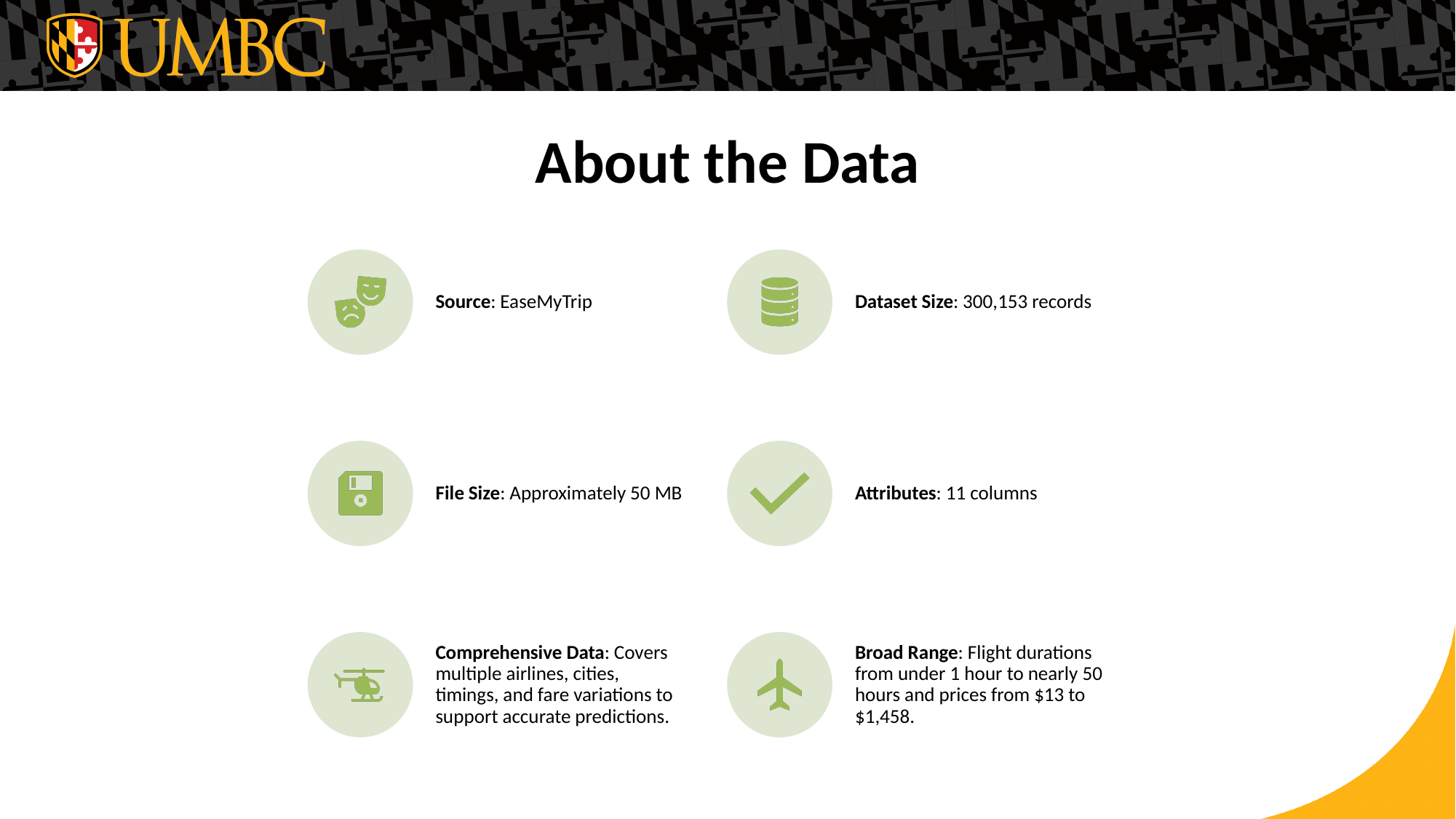

# About the Data
Source: EaseMyTrip
Dataset Size: 300,153 records
File Size: Approximately 50 MB
Attributes: 11 columns
Comprehensive Data: Covers multiple airlines, cities, timings, and fare variations to support accurate predictions.
Broad Range: Flight durations from under 1 hour to nearly 50 hours and prices from $13 to $1,458.